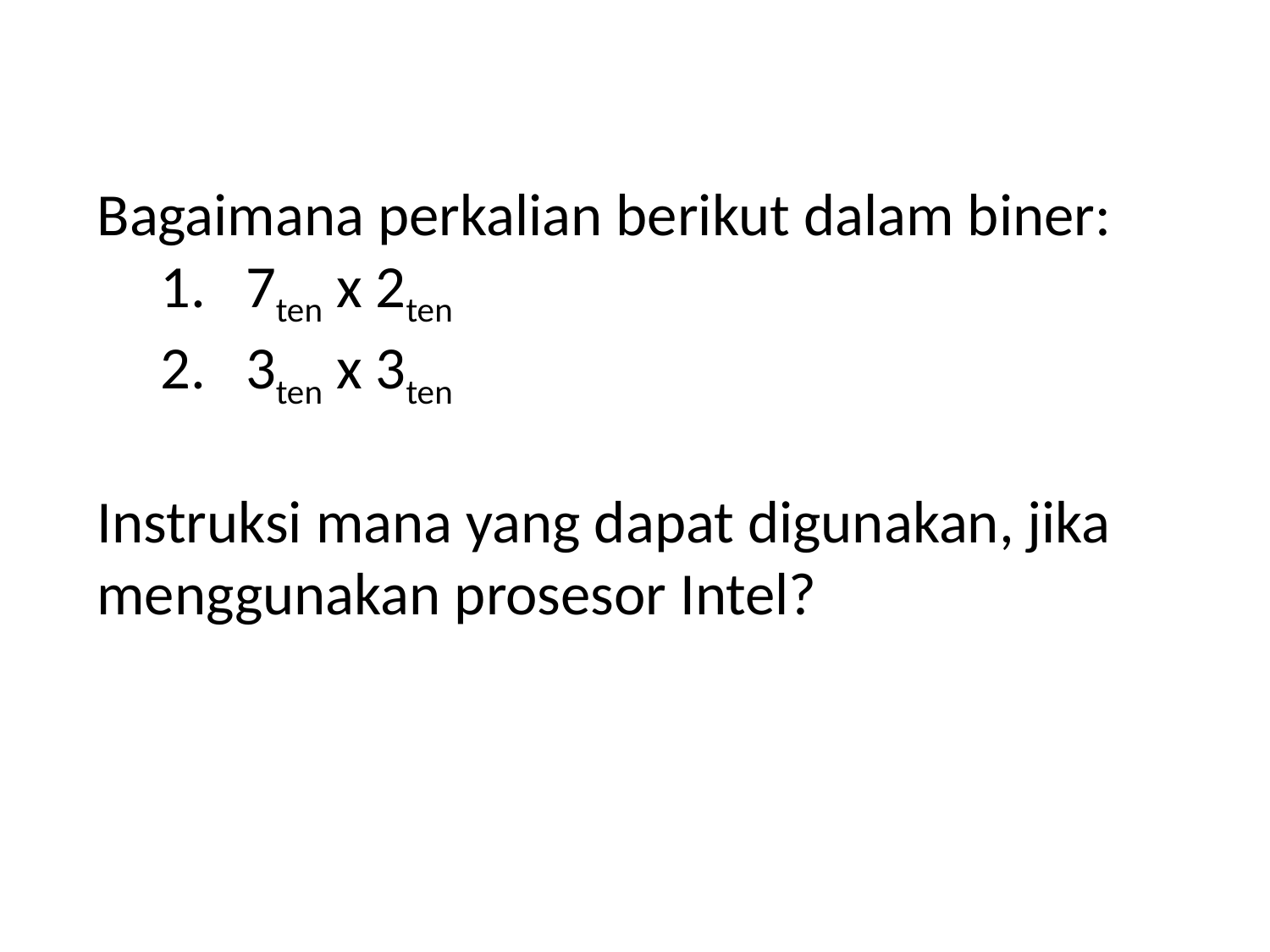

Bagaimana perkalian berikut dalam biner:
 7ten x 2ten
 3ten x 3ten

Instruksi mana yang dapat digunakan, jika menggunakan prosesor Intel?